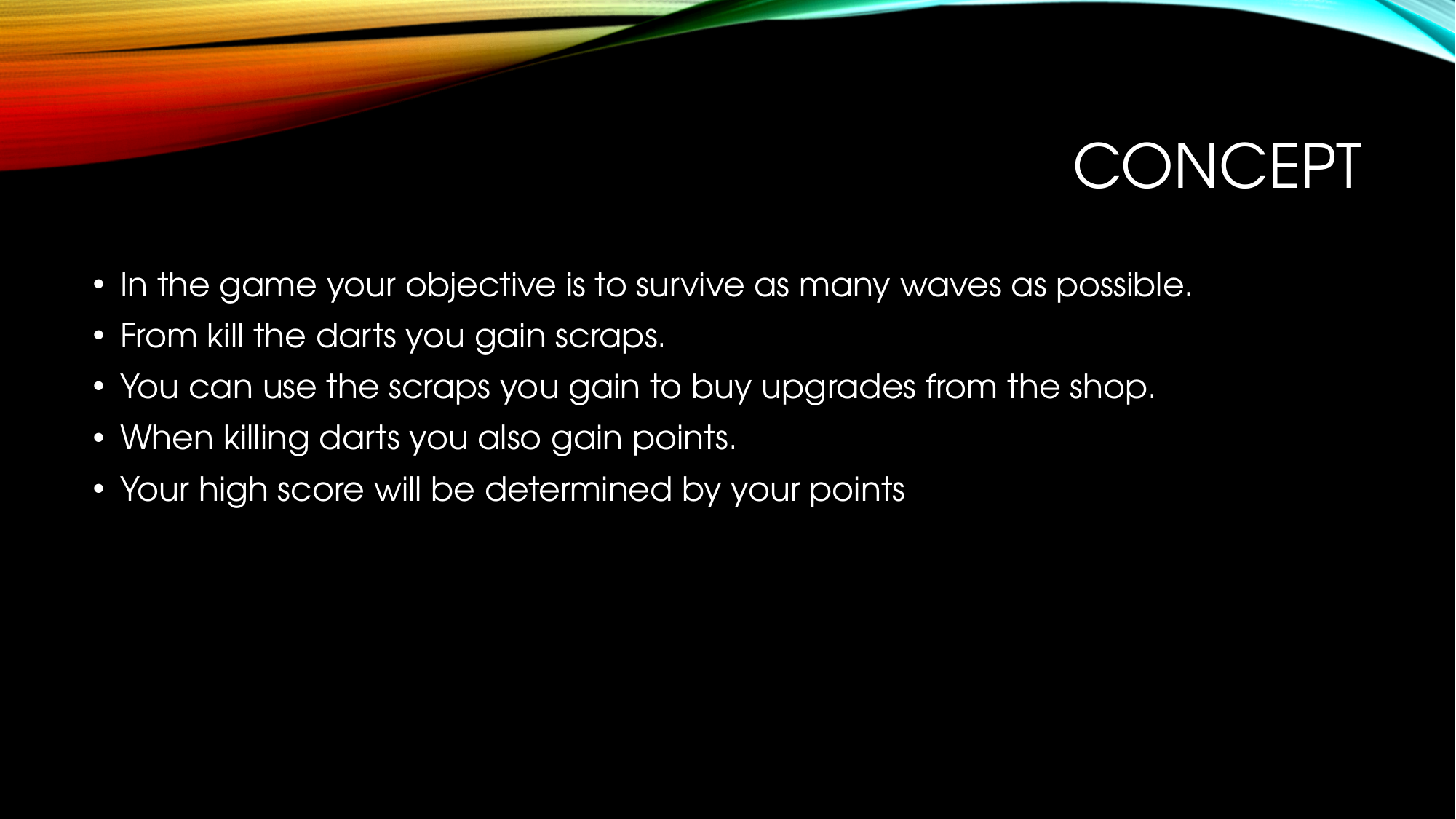

# Concept
In the game your objective is to survive as many waves as possible.
From kill the darts you gain scraps.
You can use the scraps you gain to buy upgrades from the shop.
When killing darts you also gain points.
Your high score will be determined by your points